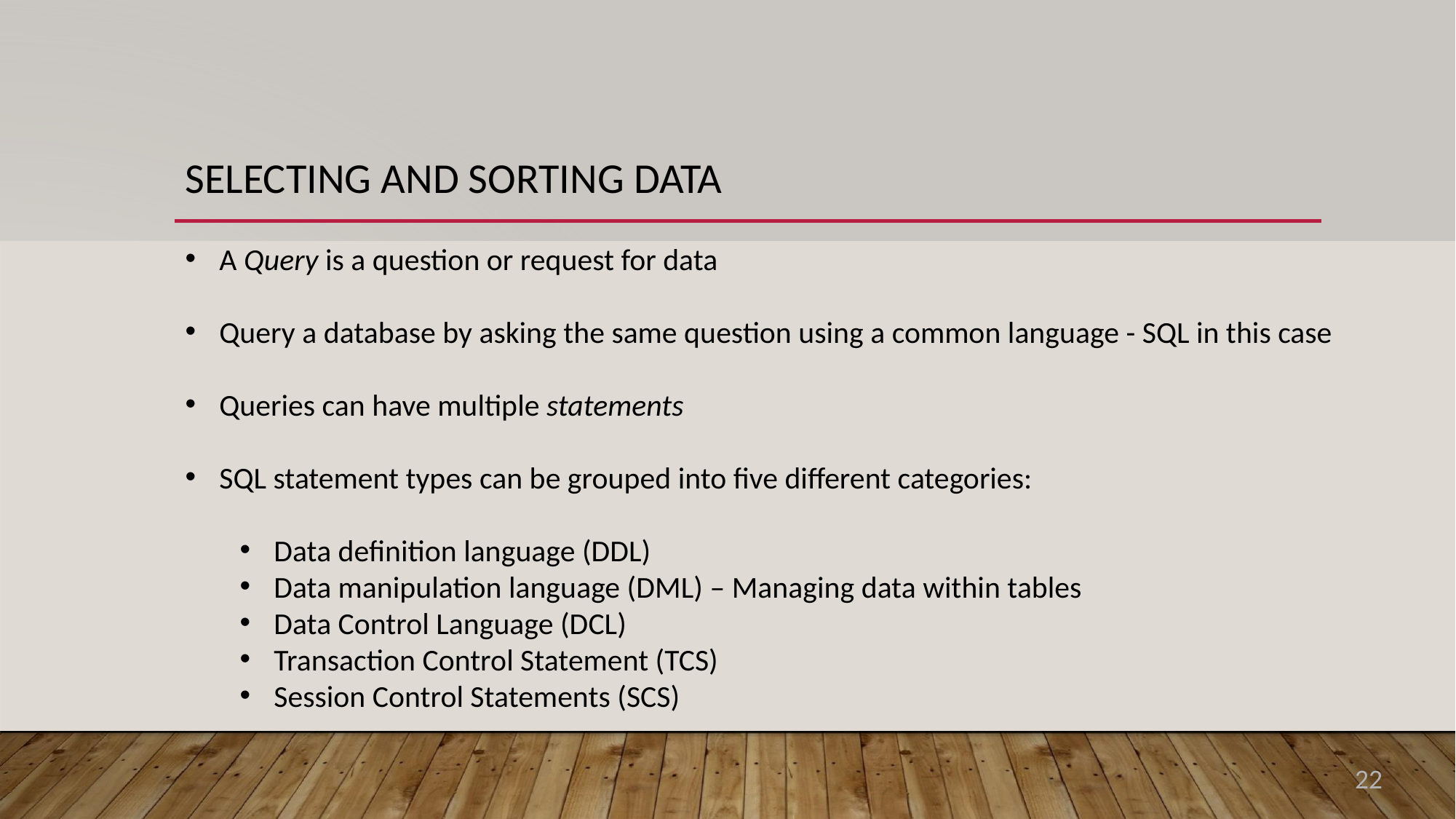

SELECTING AND SORTING DATA

A Query is a question or request for data

Query a database by asking the same question using a common language - SQL in this case

Queries can have multiple statements

SQL statement types can be grouped into five different categories:
Data definition language (DDL)
Data manipulation language (DML) – Managing data within tables
Data Control Language (DCL)
Transaction Control Statement (TCS)
Session Control Statements (SCS)

22